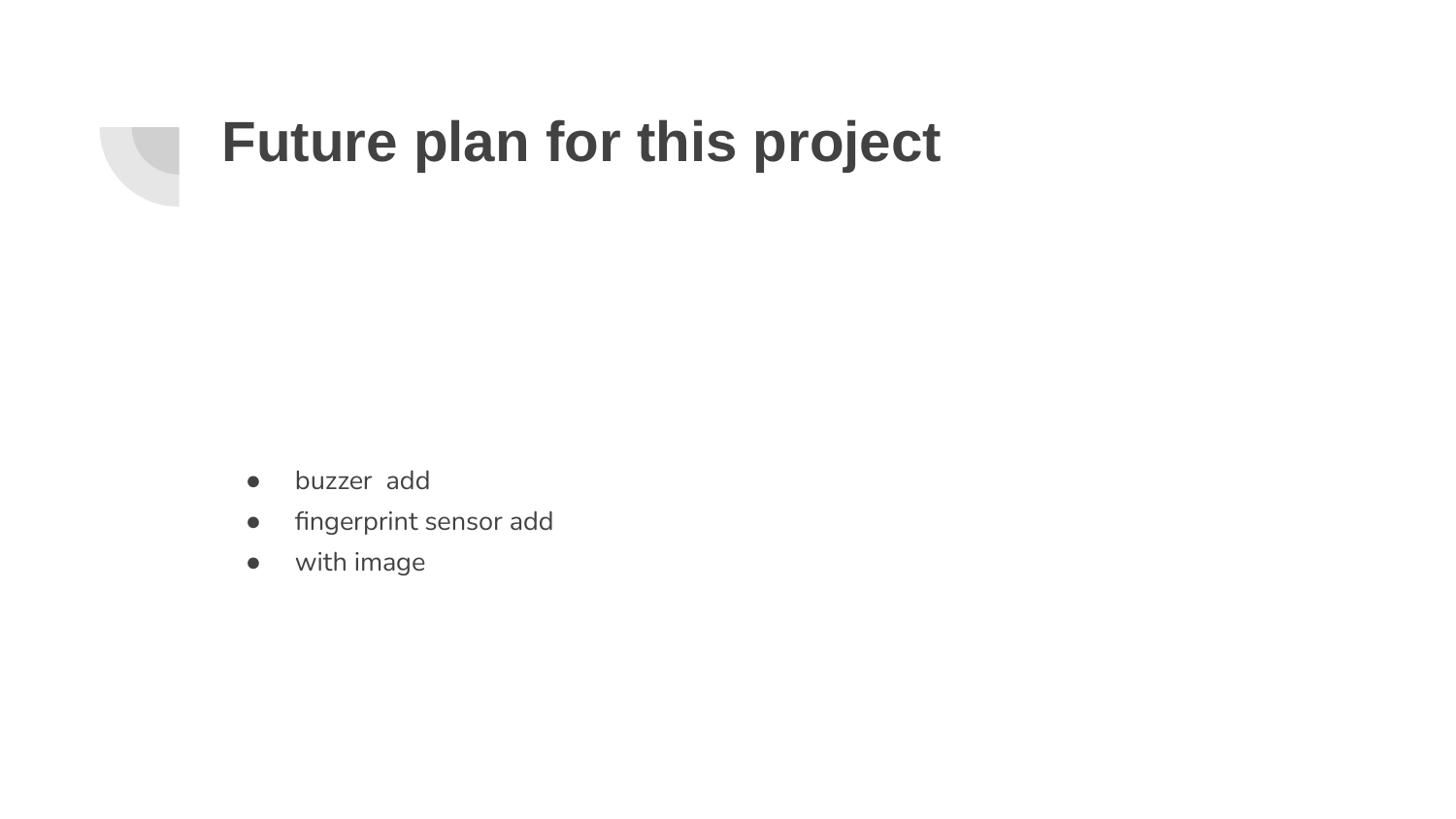

# Future plan for this project
buzzer  add
fingerprint sensor add
with image